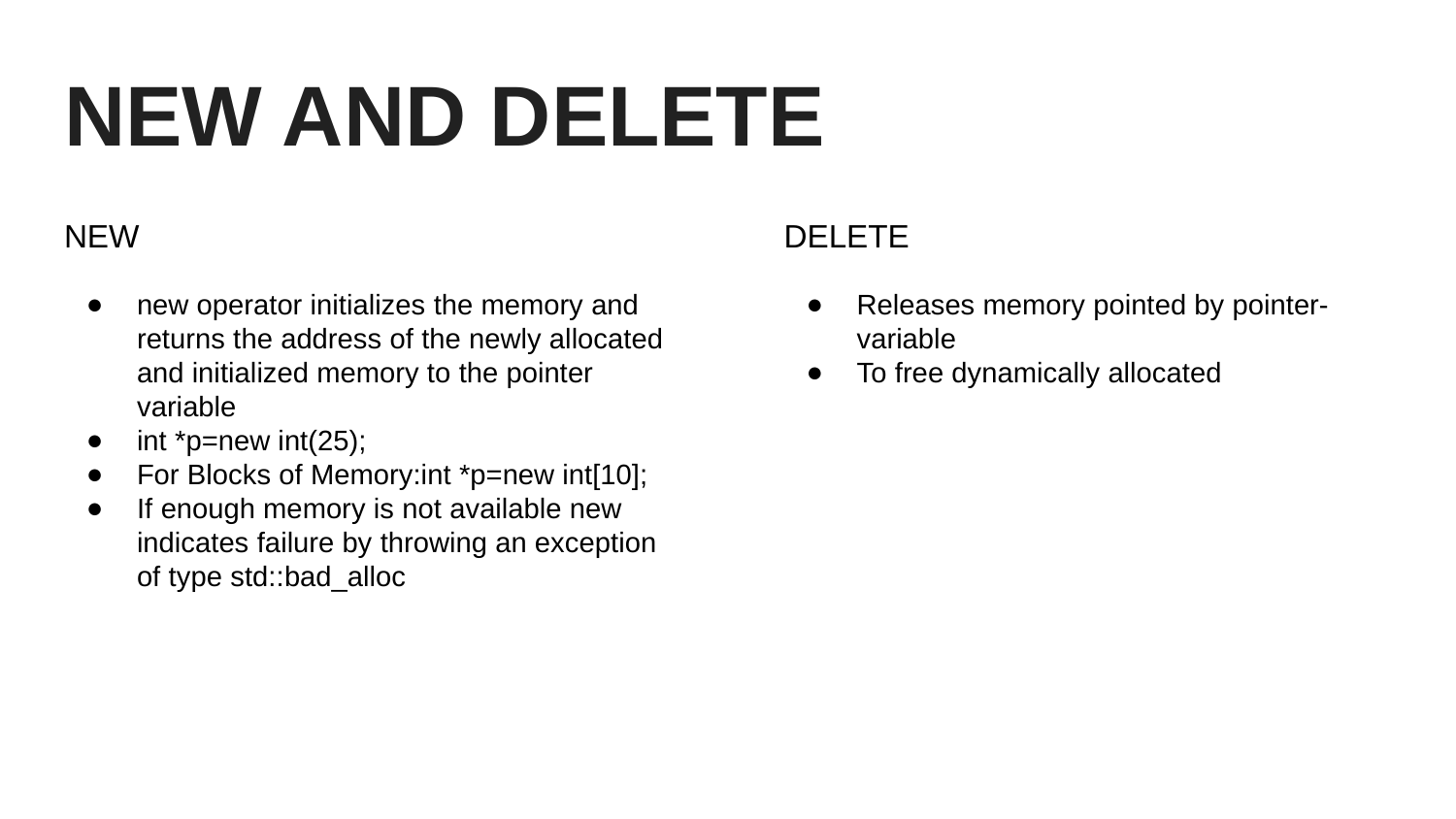

# NEW AND DELETE
NEW
new operator initializes the memory and returns the address of the newly allocated and initialized memory to the pointer variable
int *p=new int(25);
For Blocks of Memory:int *p=new int[10];
If enough memory is not available new indicates failure by throwing an exception of type std::bad_alloc
DELETE
Releases memory pointed by pointer-variable
To free dynamically allocated